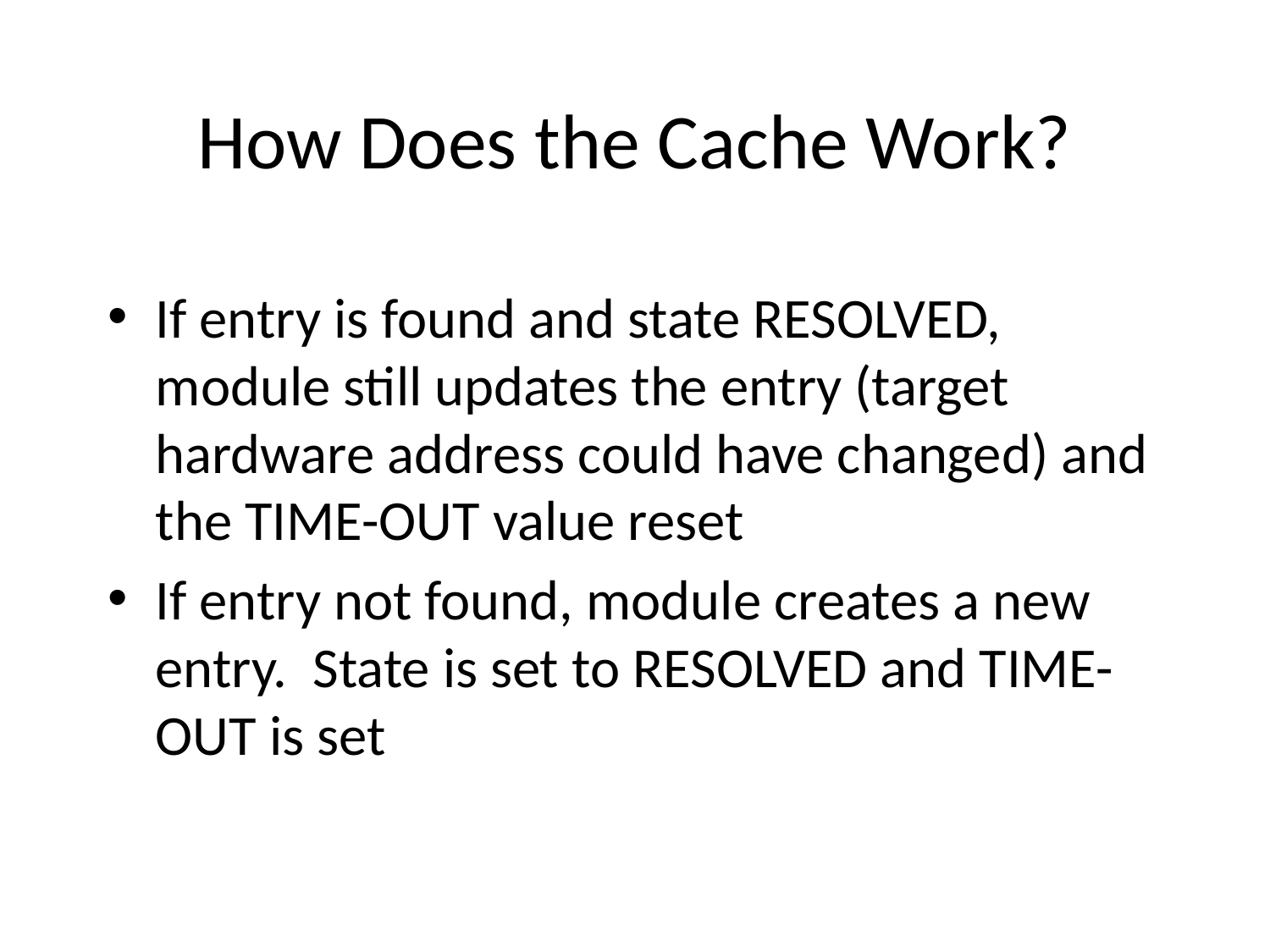

# How Does the Cache Work?
If entry is found and state RESOLVED, module still updates the entry (target hardware address could have changed) and the TIME-OUT value reset
If entry not found, module creates a new entry.  State is set to RESOLVED and TIME-OUT is set